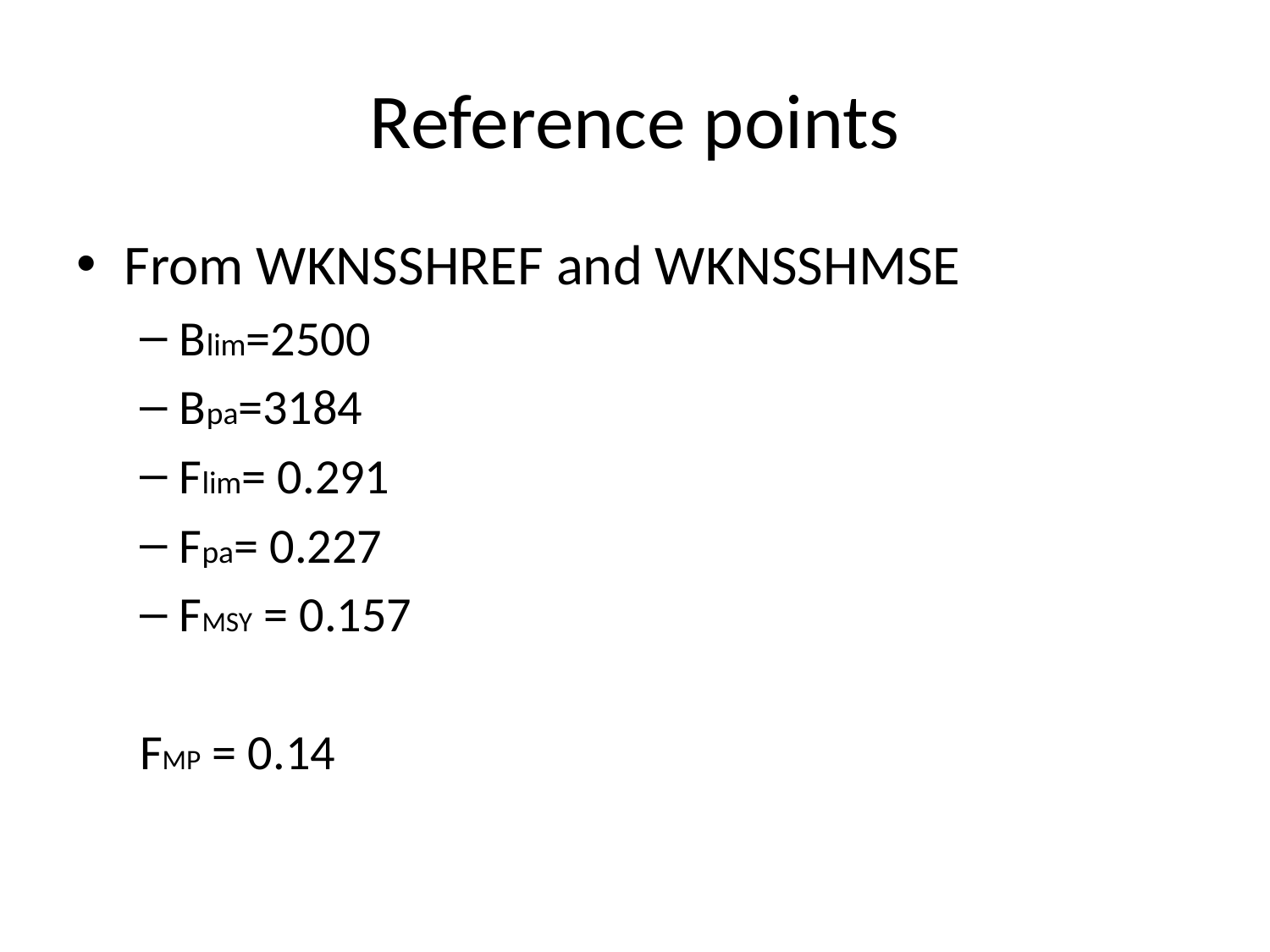

# Reference points
From WKNSSHREF and WKNSSHMSE
Blim=2500
Bpa=3184
Flim= 0.291
Fpa= 0.227
FMSY = 0.157

FMP = 0.14